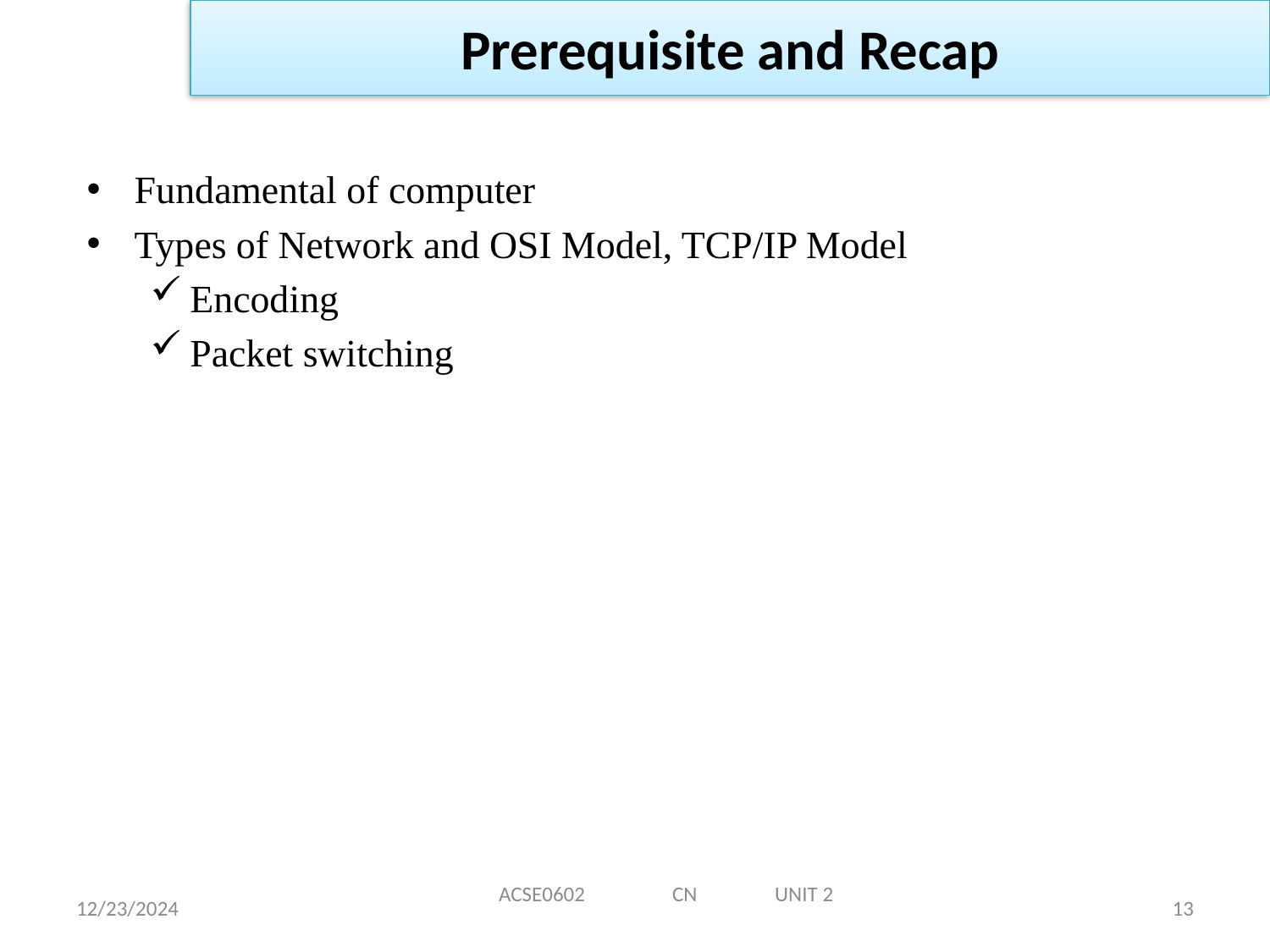

Prerequisite and Recap
Fundamental of computer
Types of Network and OSI Model, TCP/IP Model
Encoding
Packet switching

ACSE0602                  CN                UNIT 2
12/23/2024
13